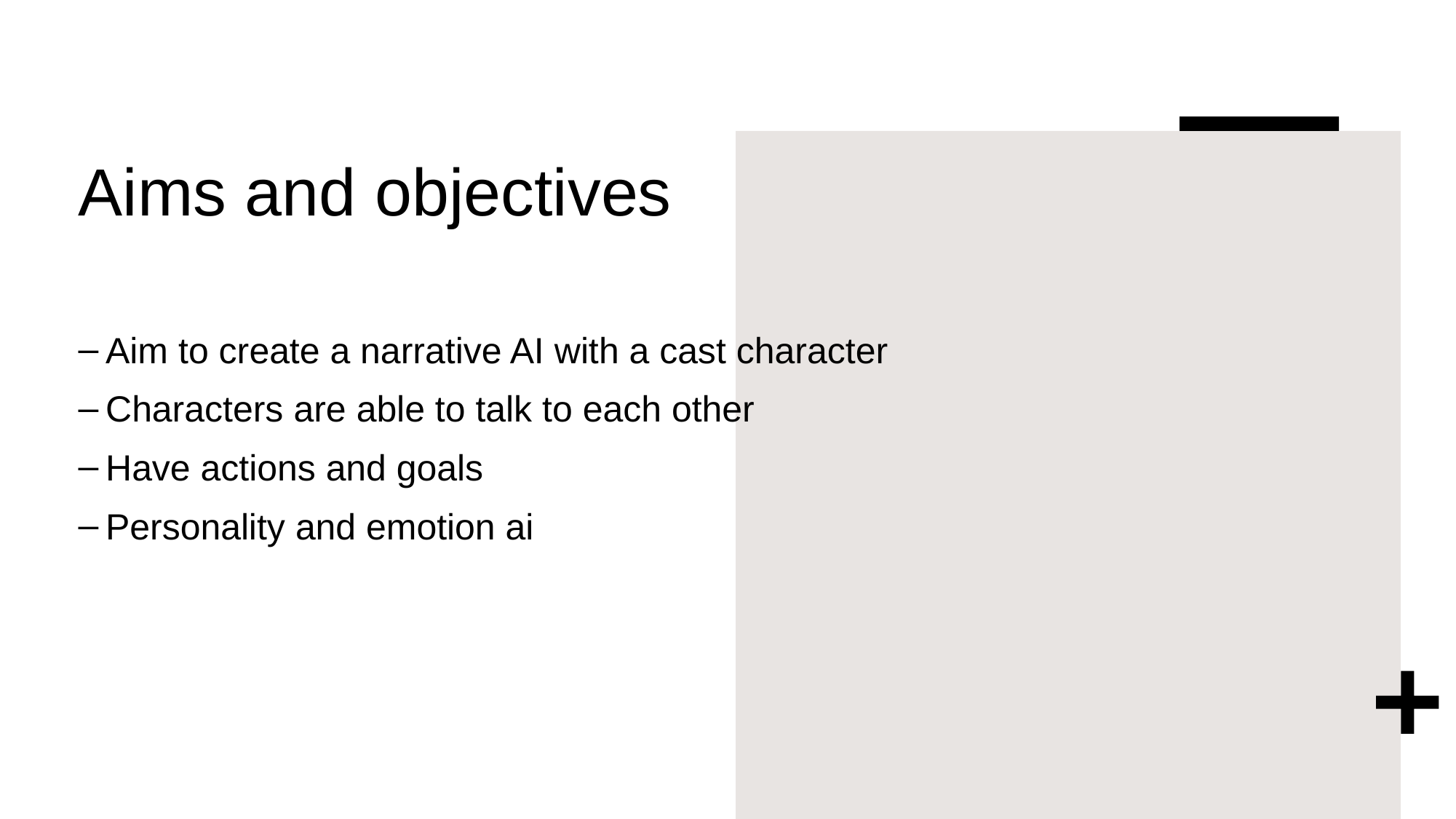

# Aims and objectives
Aim to create a narrative AI with a cast character
Characters are able to talk to each other
Have actions and goals
Personality and emotion ai